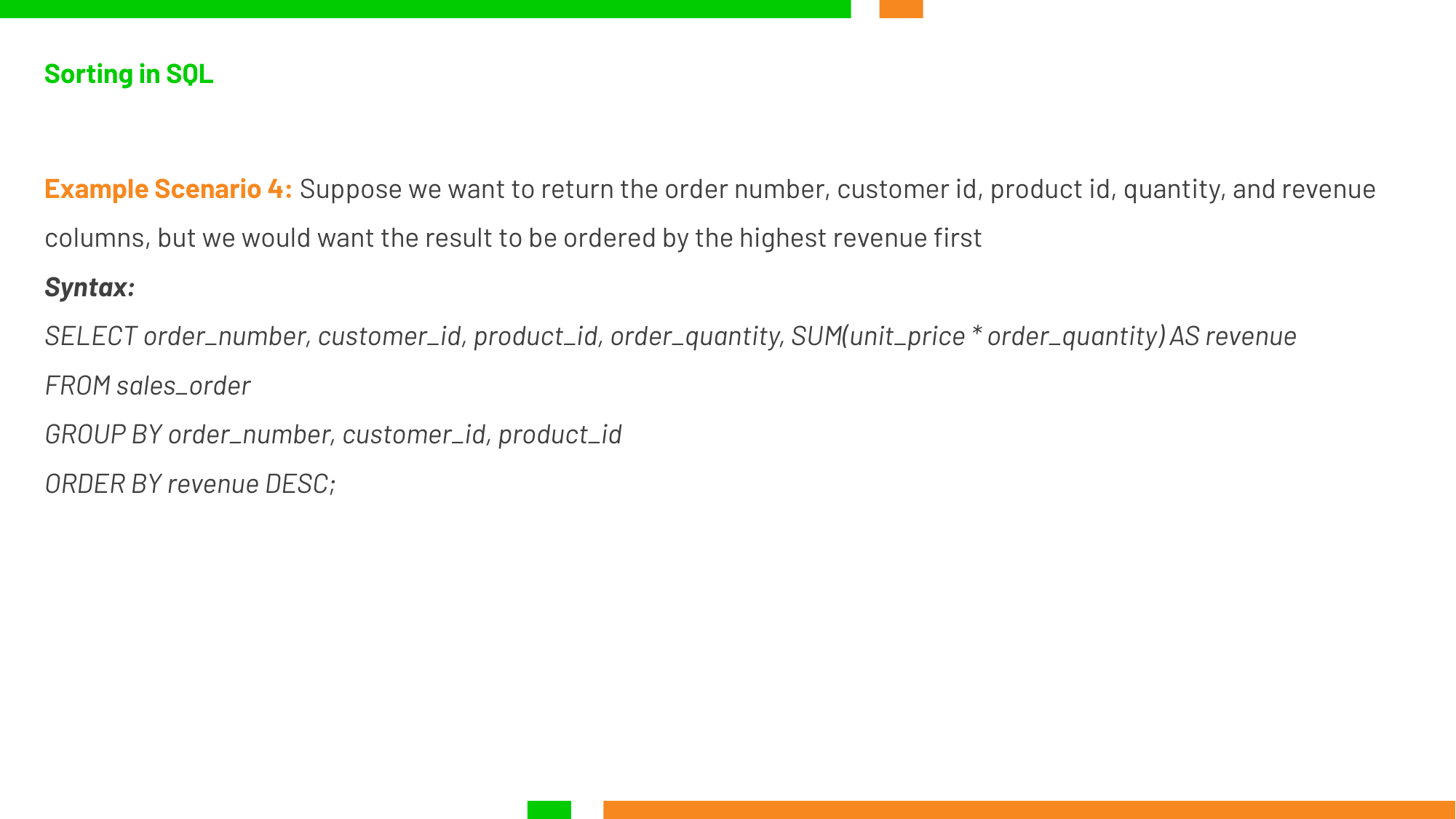

Sorting in SQL

Example Scenario 4: Suppose we want to return the order number, customer id, product id, quantity, and revenue columns, but we would want the result to be ordered by the highest revenue first
Syntax:
SELECT order_number, customer_id, product_id, order_quantity, SUM(unit_price * order_quantity) AS revenue
FROM sales_order
GROUP BY order_number, customer_id, product_id
ORDER BY revenue DESC;